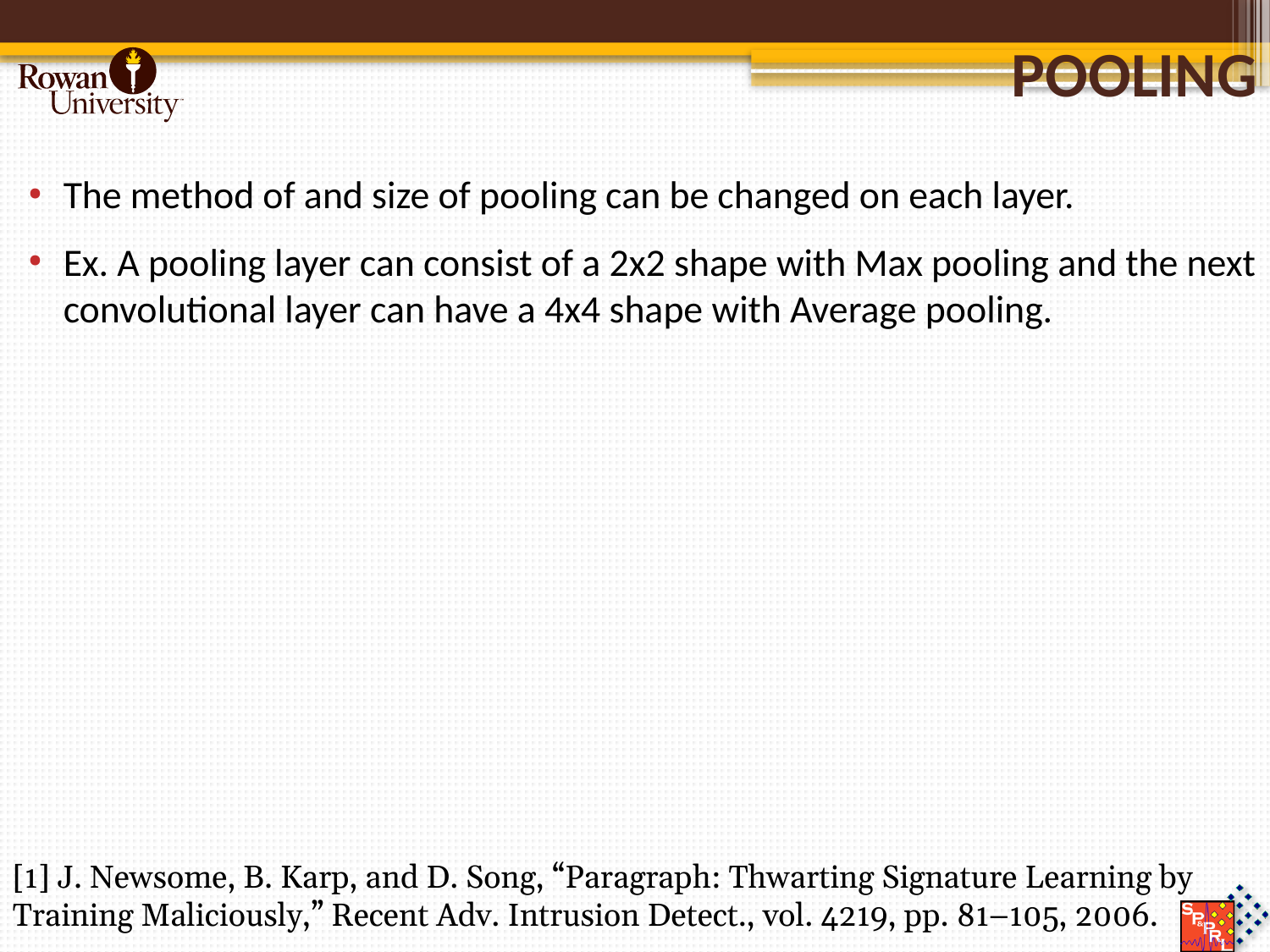

# Pooling
The method of and size of pooling can be changed on each layer.
Ex. A pooling layer can consist of a 2x2 shape with Max pooling and the next convolutional layer can have a 4x4 shape with Average pooling.
[1] J. Newsome, B. Karp, and D. Song, “Paragraph: Thwarting Signature Learning by Training Maliciously,” Recent Adv. Intrusion Detect., vol. 4219, pp. 81–105, 2006.